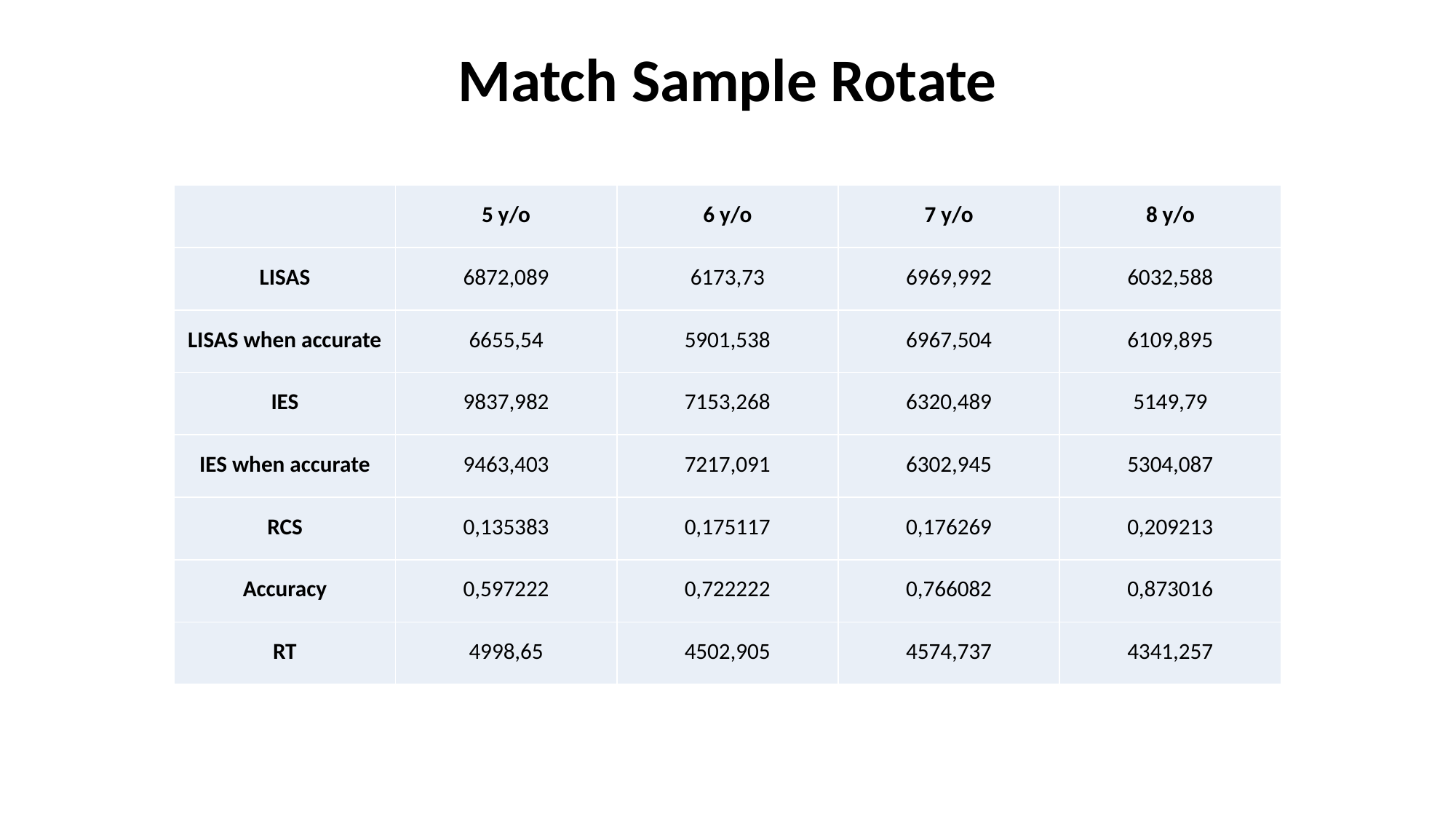

# Match Sample Rotate
|  | 5 y/o | 6 y/o | 7 y/o | 8 y/o |
| --- | --- | --- | --- | --- |
| LISAS | 6872,089 | 6173,73 | 6969,992 | 6032,588 |
| LISAS when accurate | 6655,54 | 5901,538 | 6967,504 | 6109,895 |
| IES | 9837,982 | 7153,268 | 6320,489 | 5149,79 |
| IES when accurate | 9463,403 | 7217,091 | 6302,945 | 5304,087 |
| RCS | 0,135383 | 0,175117 | 0,176269 | 0,209213 |
| Accuracy | 0,597222 | 0,722222 | 0,766082 | 0,873016 |
| RT | 4998,65 | 4502,905 | 4574,737 | 4341,257 |